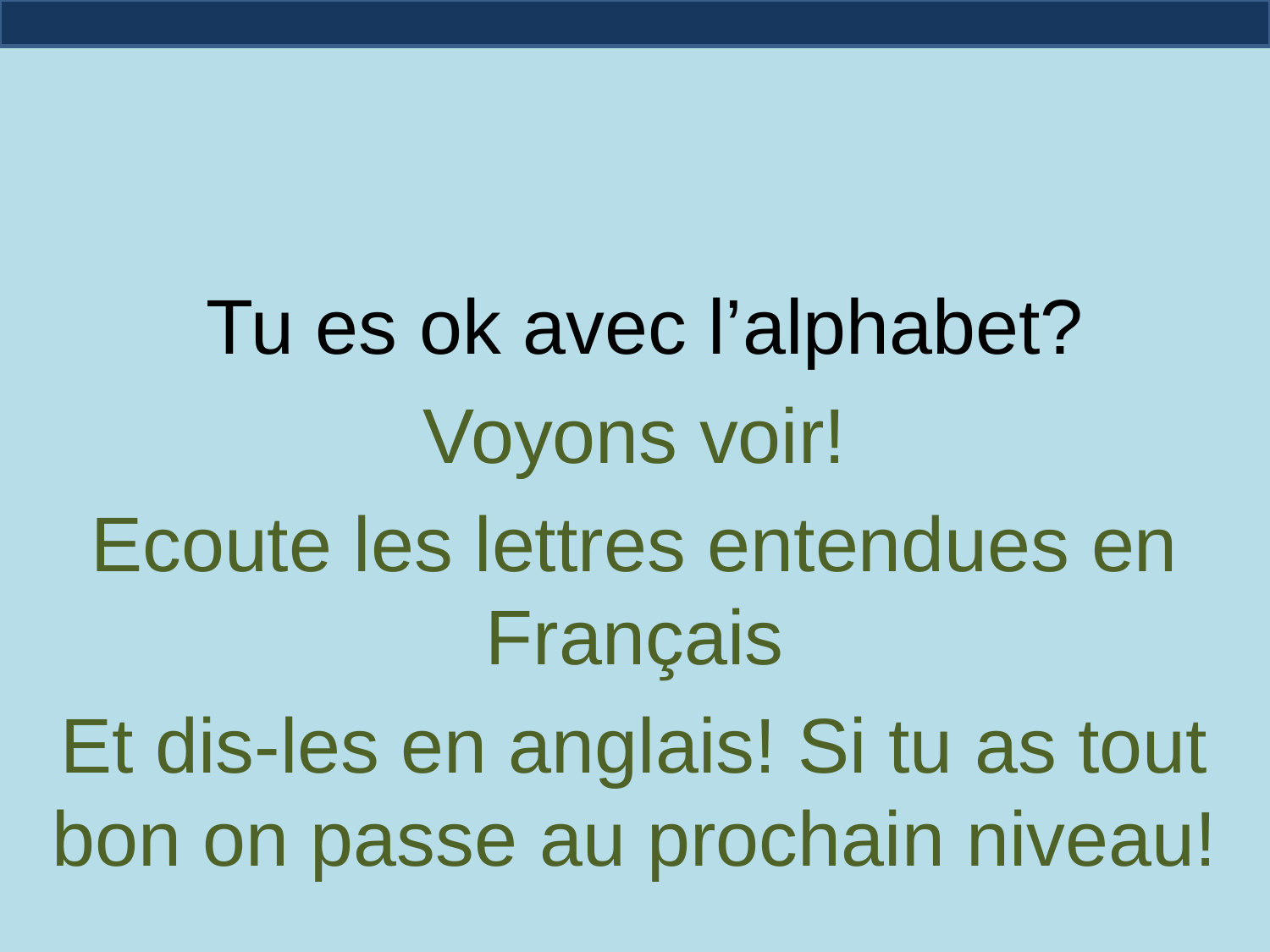

Tu es ok avec l’alphabet?
Voyons voir!
Ecoute les lettres entendues en Français
Et dis-les en anglais! Si tu as tout bon on passe au prochain niveau!

#